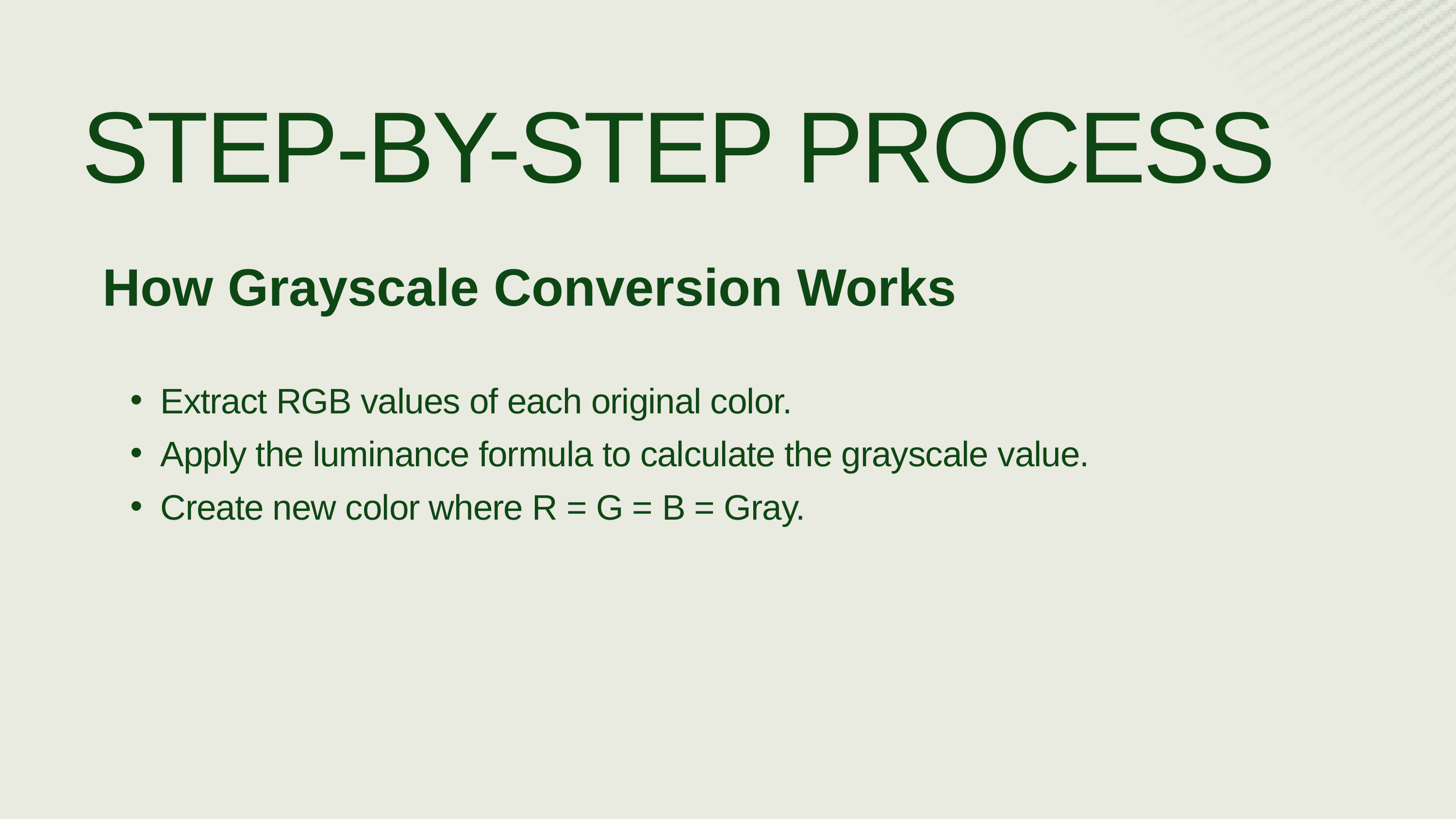

STEP-BY-STEP PROCESS
How Grayscale Conversion Works
Extract RGB values of each original color.
Apply the luminance formula to calculate the grayscale value.
Create new color where R = G = B = Gray.